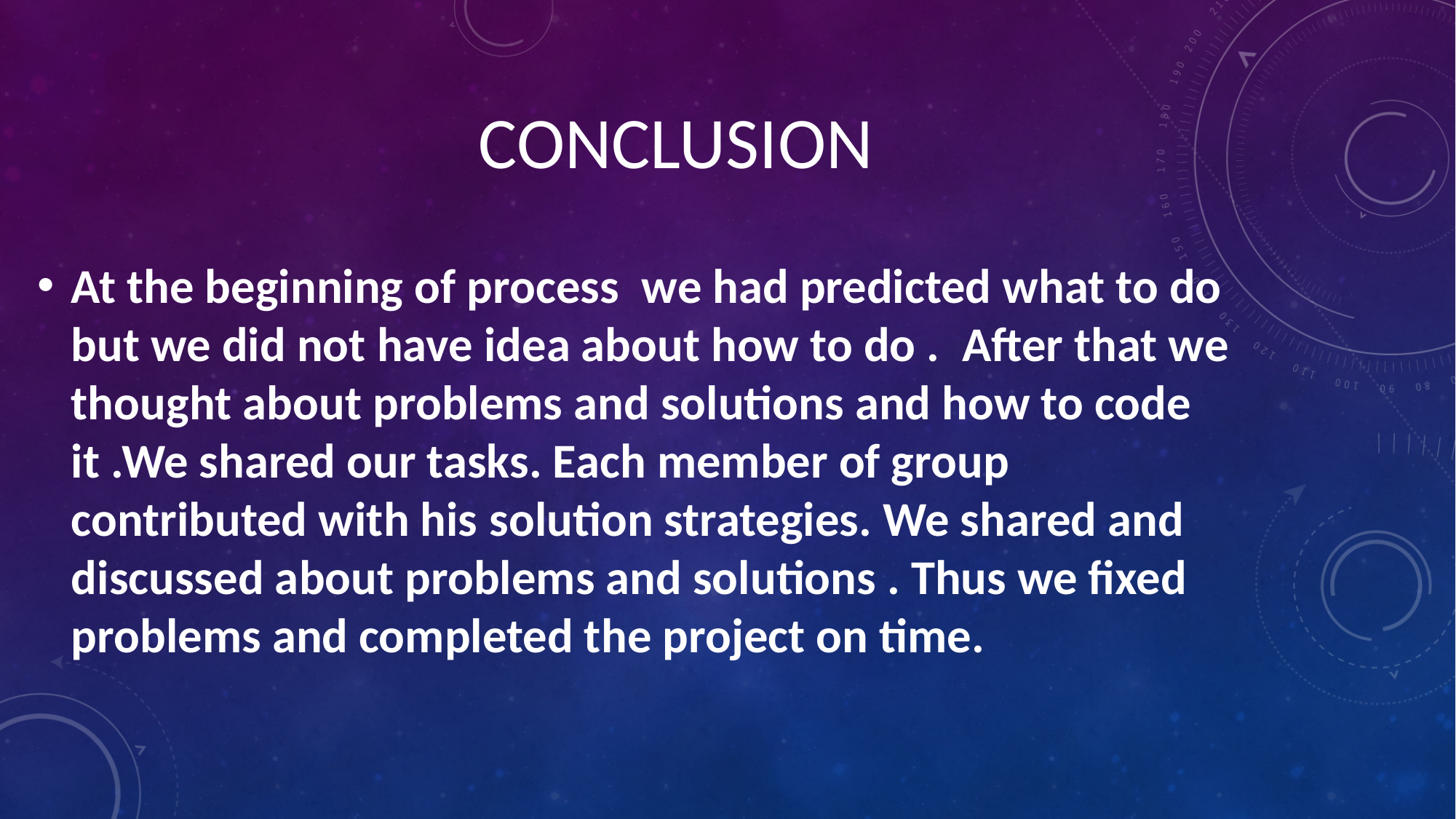

# Conclusıon
At the beginning of process  we had predicted what to do but we did not have idea about how to do .  After that we thought about problems and solutions and how to code it .We shared our tasks. Each member of group contributed with his solution strategies. We shared and discussed about problems and solutions . Thus we fixed problems and completed the project on time.